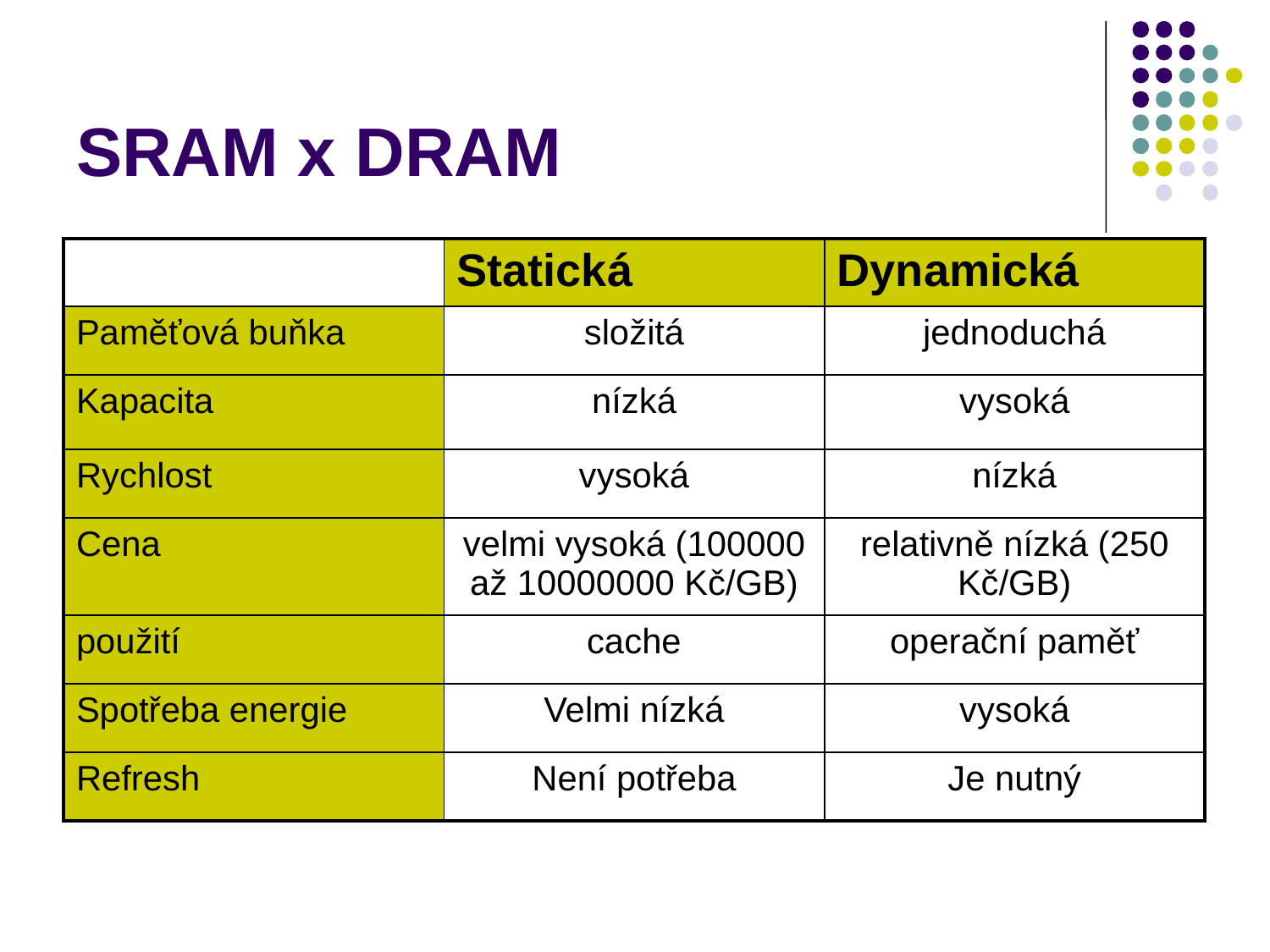

# SRAM x DRAM
|  | Statická | Dynamická |
| --- | --- | --- |
| Paměťová buňka | složitá | jednoduchá |
| Kapacita | nízká | vysoká |
| Rychlost | vysoká | nízká |
| Cena | velmi vysoká (100000 až 10000000 Kč/GB) | relativně nízká (250 Kč/GB) |
| použití | cache | operační paměť |
| Spotřeba energie | Velmi nízká | vysoká |
| Refresh | Není potřeba | Je nutný |